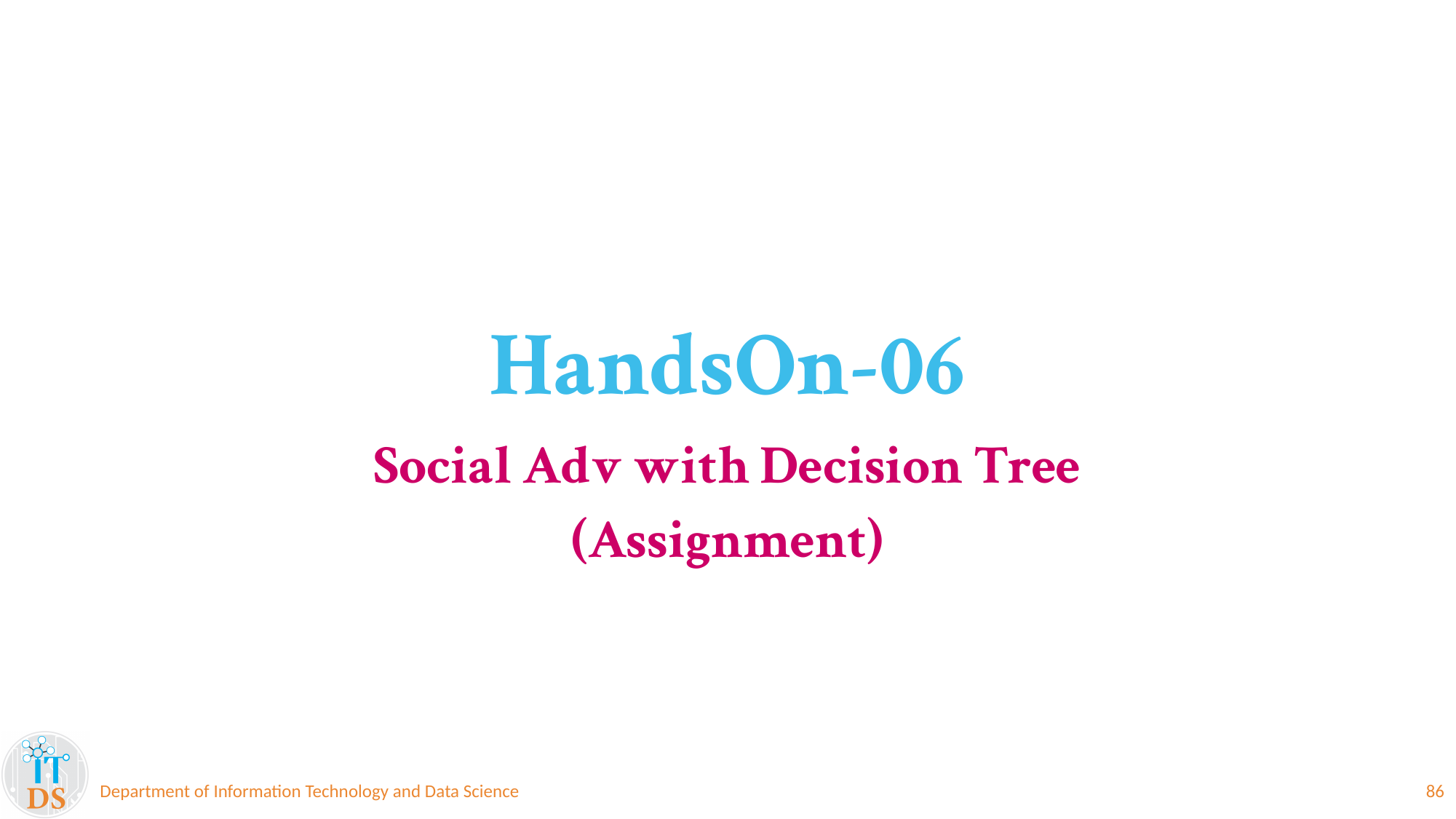

# HandsOn-06
Social Adv with Decision Tree
(Assignment)
Department of Information Technology and Data Science
86